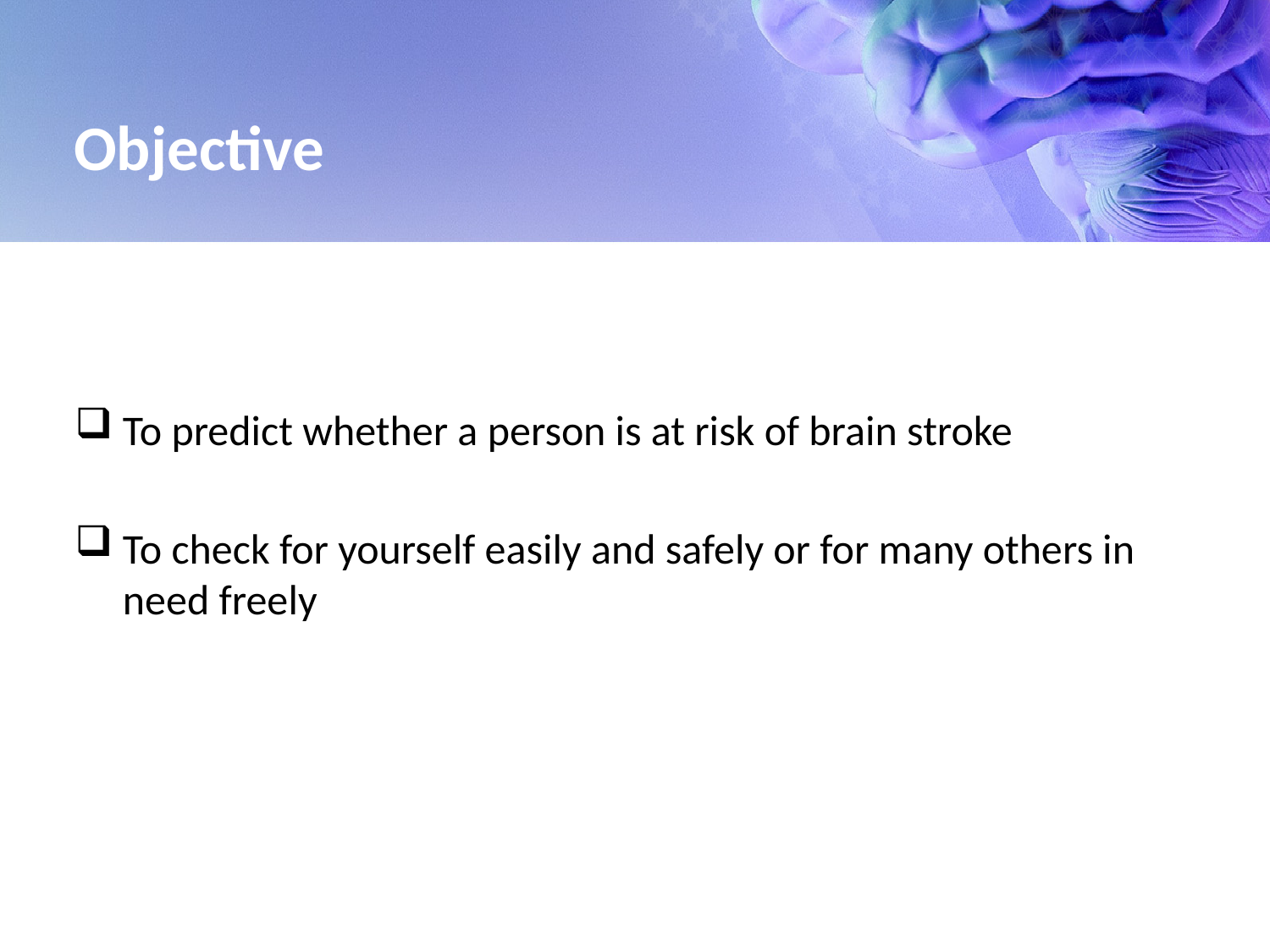

# Objective

To predict whether a person is at risk of brain stroke

To check for yourself easily and safely or for many others in need freely